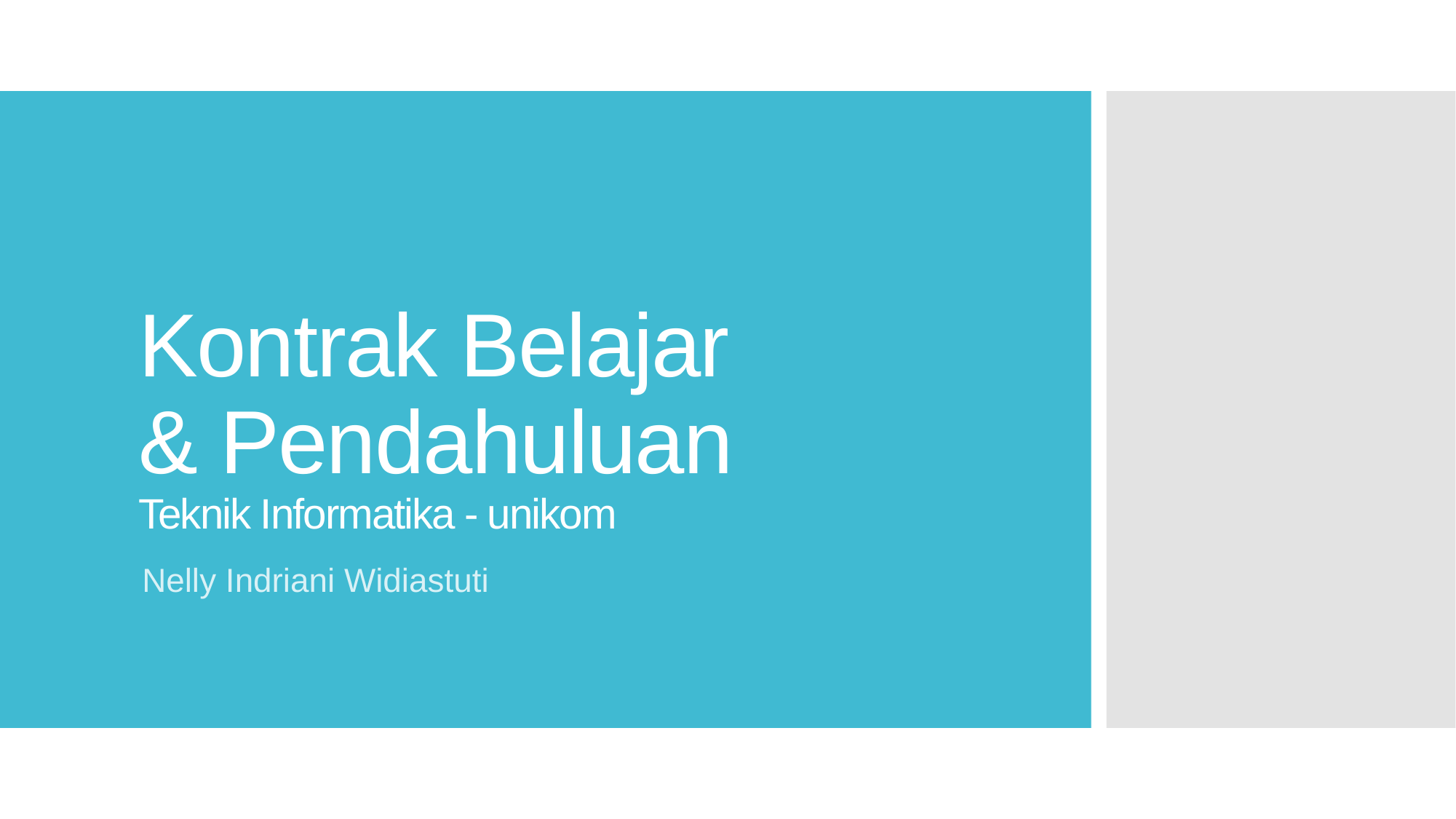

# Kontrak Belajar & Pendahuluan Teknik Informatika - unikom
Nelly Indriani Widiastuti